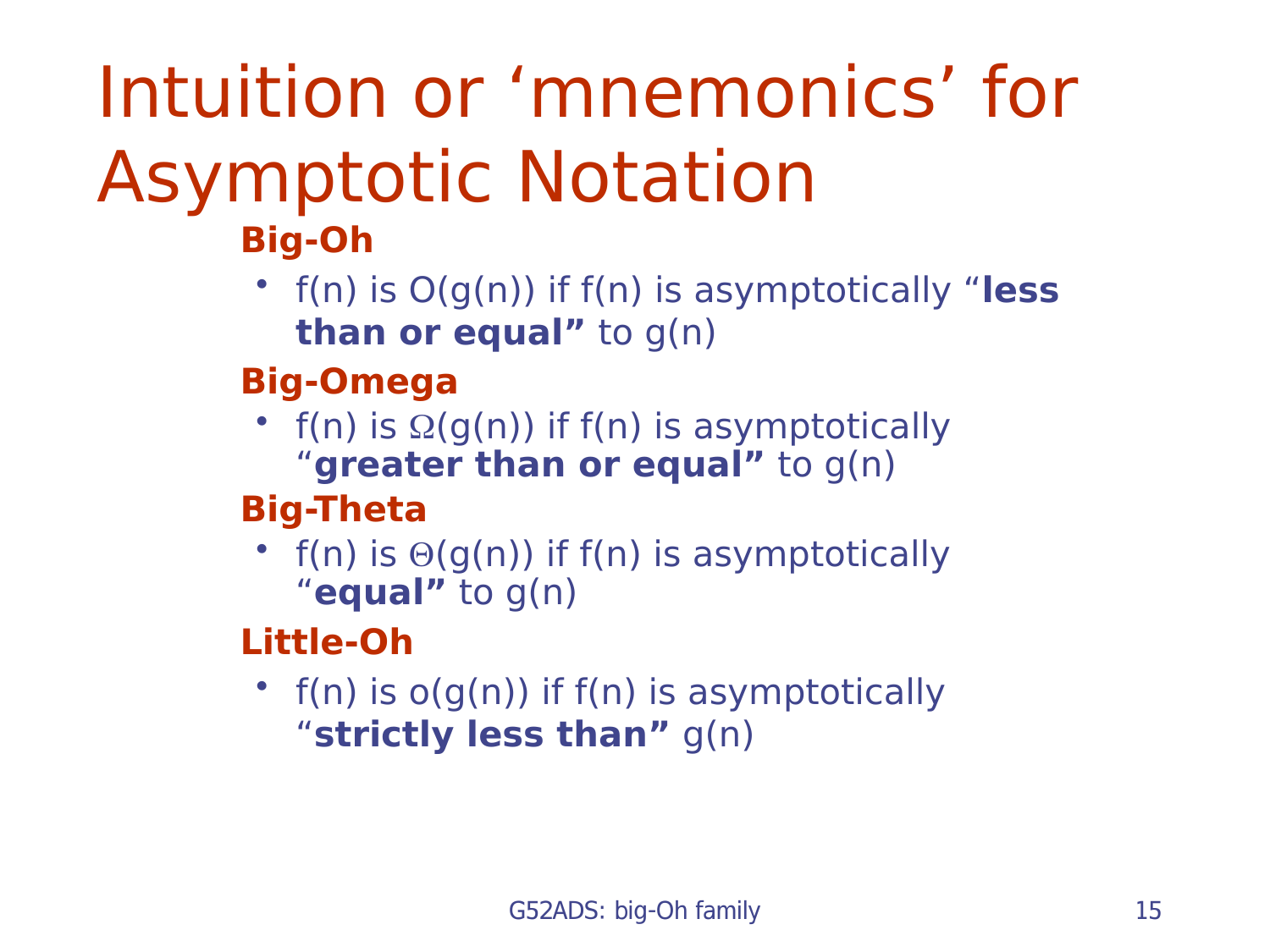

# Intuition or ‘mnemonics’ for Asymptotic Notation
	Big-Oh
f(n) is O(g(n)) if f(n) is asymptotically “less than or equal” to g(n)
	Big-Omega
f(n) is Ω(g(n)) if f(n) is asymptotically “greater than or equal” to g(n)
	Big-Theta
f(n) is Θ(g(n)) if f(n) is asymptotically “equal” to g(n)
	Little-Oh
f(n) is o(g(n)) if f(n) is asymptotically “strictly less than” g(n)
G52ADS: big-Oh family
15